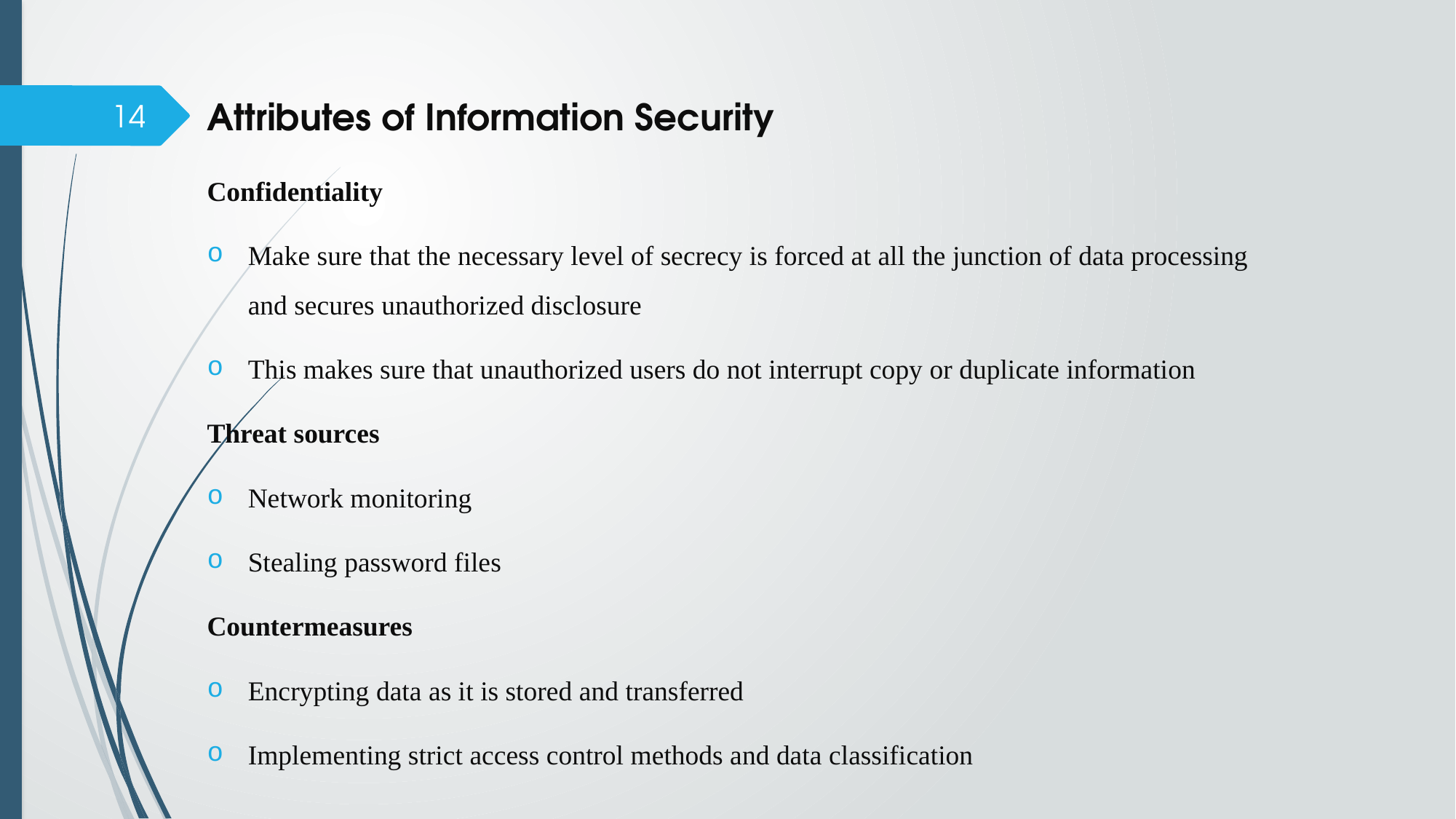

# Attributes of Information Security
14
Confidentiality
Make sure that the necessary level of secrecy is forced at all the junction of data processing and secures unauthorized disclosure
This makes sure that unauthorized users do not interrupt copy or duplicate information
Threat sources
Network monitoring
Stealing password files
Countermeasures
Encrypting data as it is stored and transferred
Implementing strict access control methods and data classification